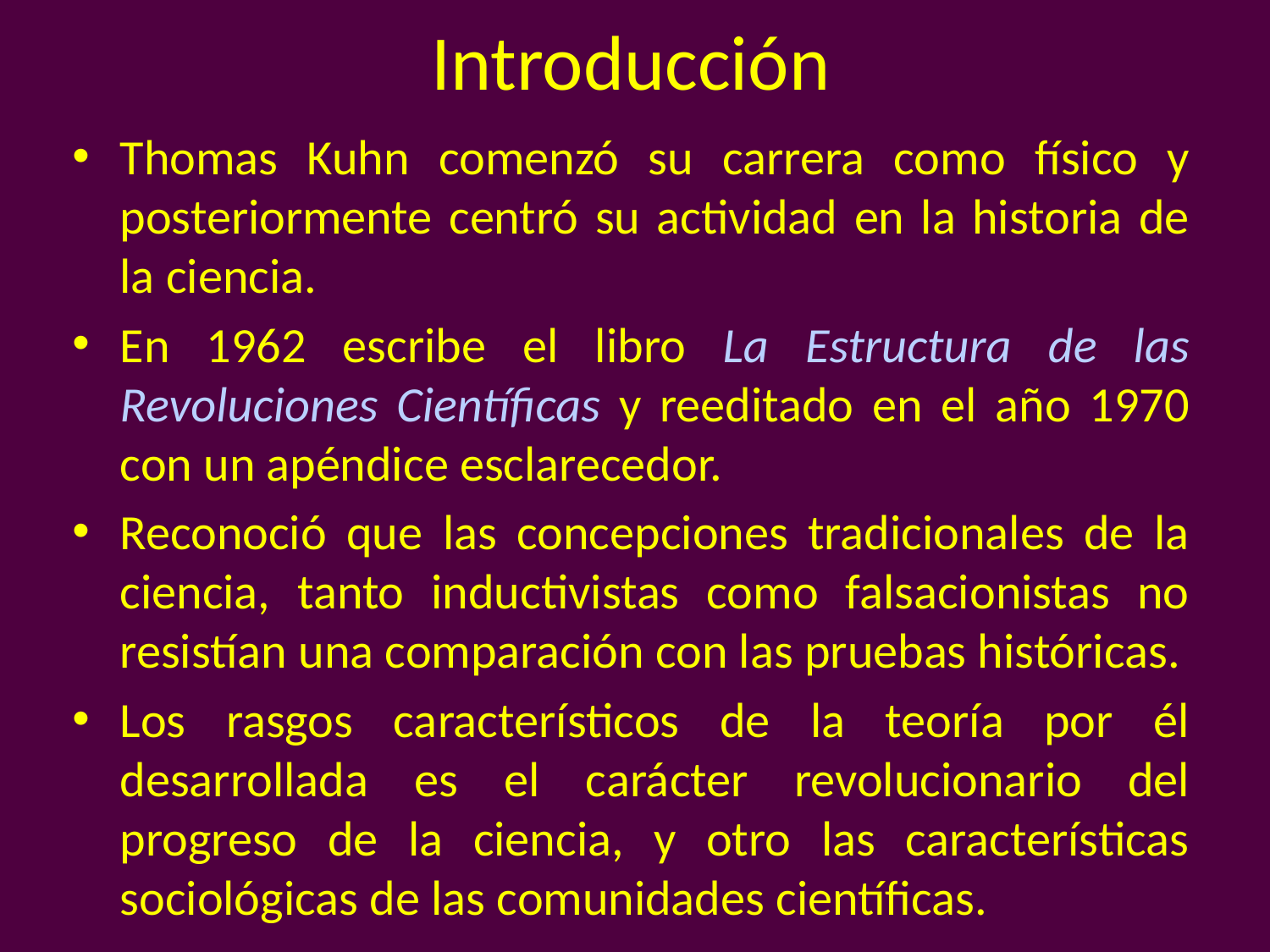

# Introducción
Thomas Kuhn comenzó su carrera como físico y posteriormente centró su actividad en la historia de la ciencia.
En 1962 escribe el libro La Estructura de las Revoluciones Científicas y reeditado en el año 1970 con un apéndice esclarecedor.
Reconoció que las concepciones tradicionales de la ciencia, tanto inductivistas como falsacionistas no resistían una comparación con las pruebas históricas.
Los rasgos característicos de la teoría por él desarrollada es el carácter revolucionario del progreso de la ciencia, y otro las características sociológicas de las comunidades científicas.